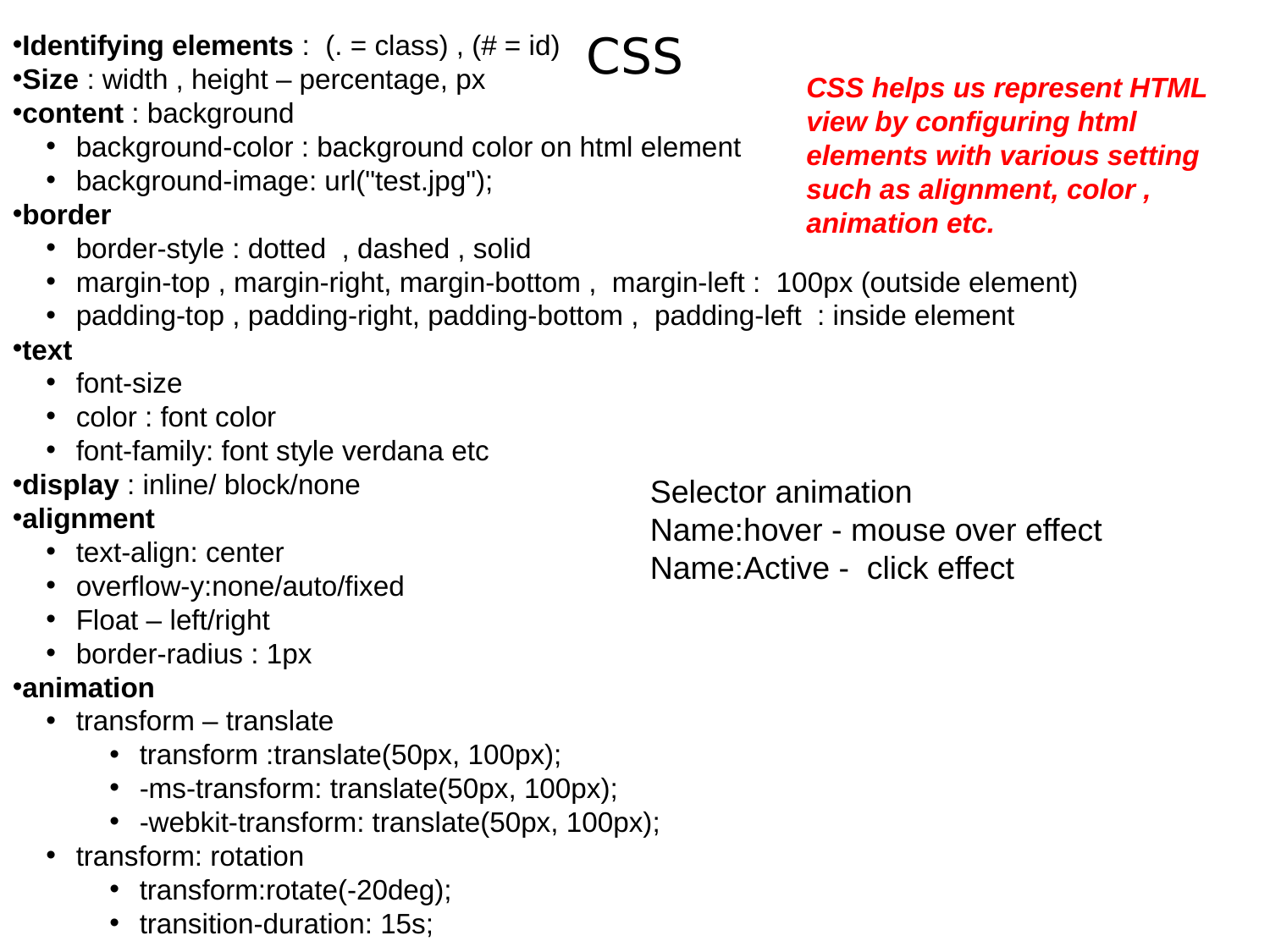

CSS
Identifying elements :  (. = class) , (# = id)
Size : width , height – percentage, px
content : background
background-color : background color on html element
background-image: url("test.jpg");
border
border-style : dotted  , dashed , solid
margin-top , margin-right, margin-bottom ,  margin-left :  100px (outside element)
padding-top , padding-right, padding-bottom ,  padding-left  : inside element
text
font-size
color : font color
font-family: font style verdana etc
display : inline/ block/none
alignment
text-align: center
overflow-y:none/auto/fixed
Float – left/right
border-radius : 1px
animation
transform – translate
transform :translate(50px, 100px);
-ms-transform: translate(50px, 100px);
-webkit-transform: translate(50px, 100px);
transform: rotation
transform:rotate(-20deg);
transition-duration: 15s;
CSS helps us represent HTML view by configuring html elements with various setting such as alignment, color , animation etc.
Selector animation
Name:hover - mouse over effect
Name:Active -  click effect